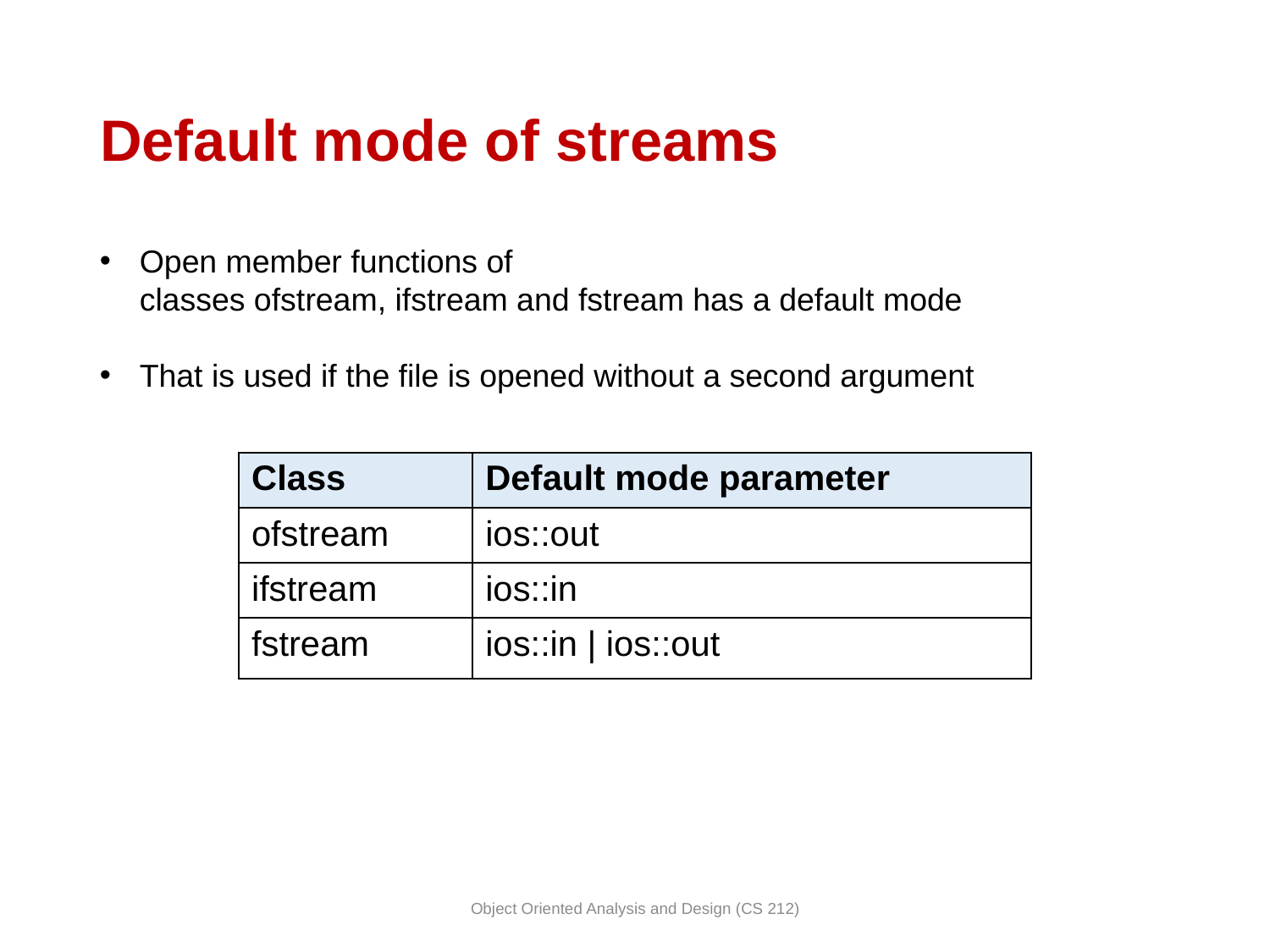

# Default mode of streams
Open member functions of classes ofstream, ifstream and fstream has a default mode

That is used if the file is opened without a second argument
| Class | Default mode parameter |
| --- | --- |
| ofstream | ios::out |
| ifstream | ios::in |
| fstream | ios::in | ios::out |
Object Oriented Analysis and Design (CS 212)